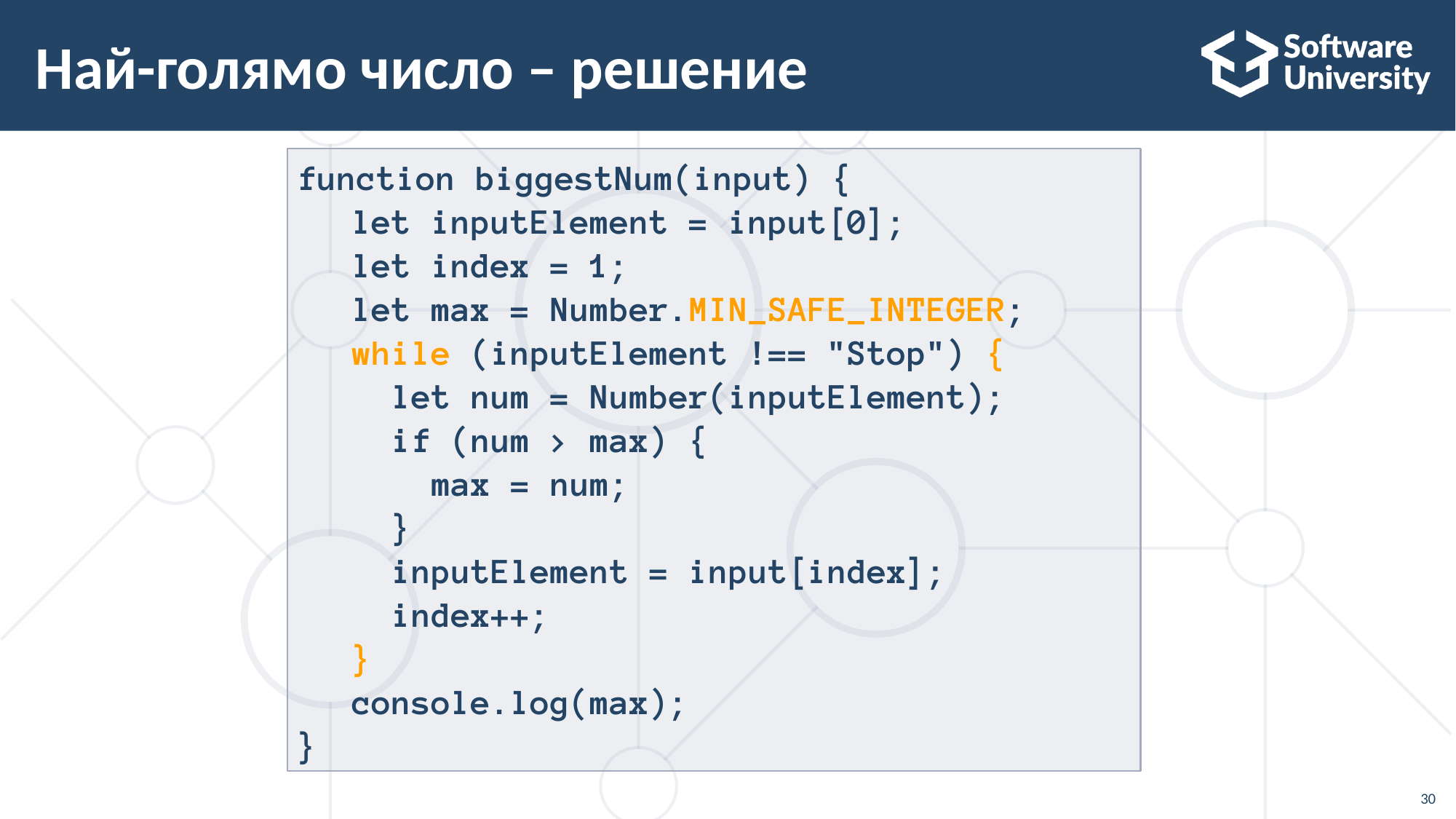

# Най-голямо число – решение
function biggestNum(input) {
let inputElement = input[0];
let index = 1;
let max = Number.MIN_SAFE_INTEGER;
while (inputElement !== "Stop") {
  let num = Number(inputElement);
  if (num > max) {
    max = num;
  }
  inputElement = input[index];
  index++;
}
console.log(max);
}
30